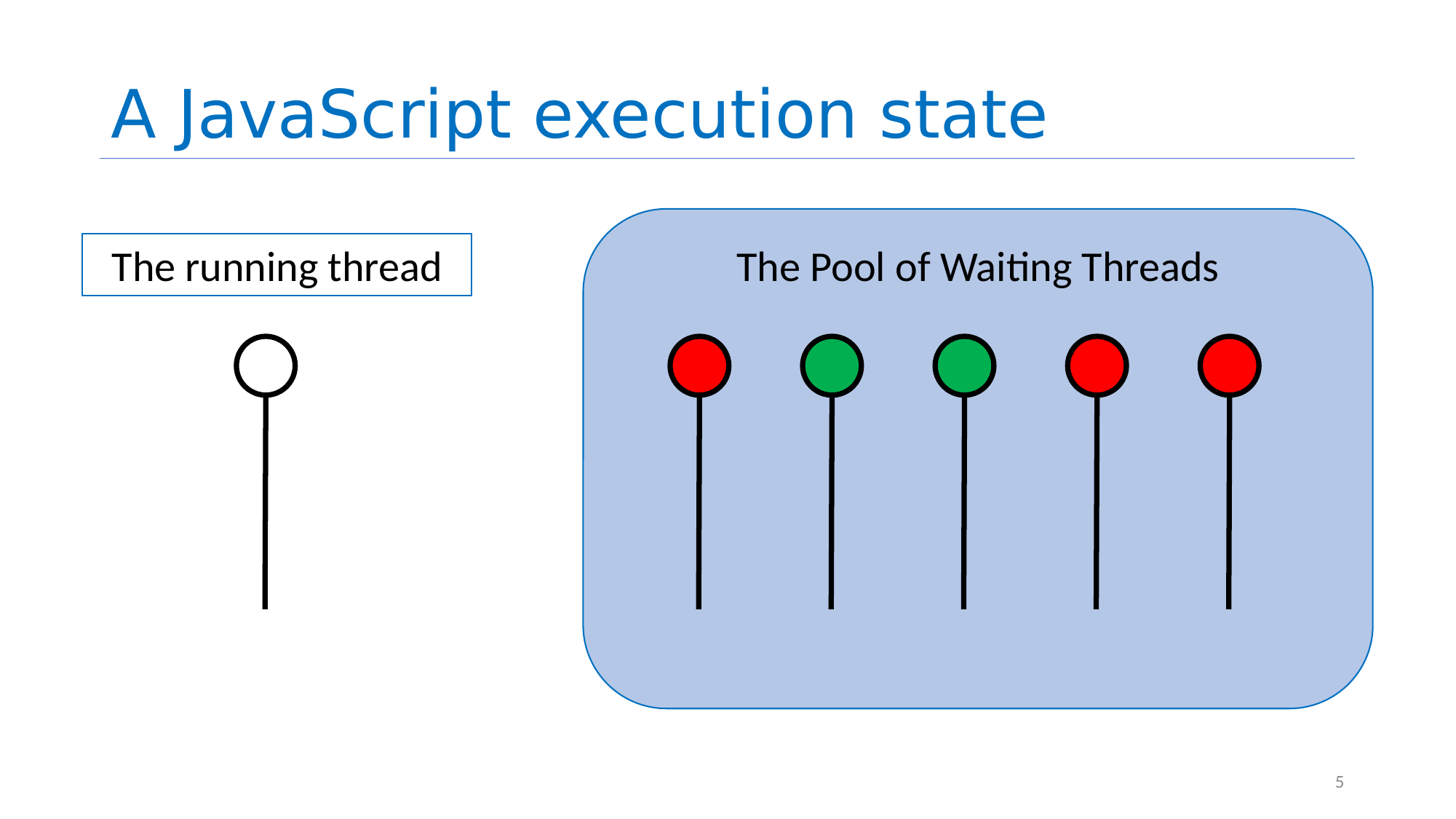

# A JavaScript execution state
The Pool of Waiting Threads
The running thread

5